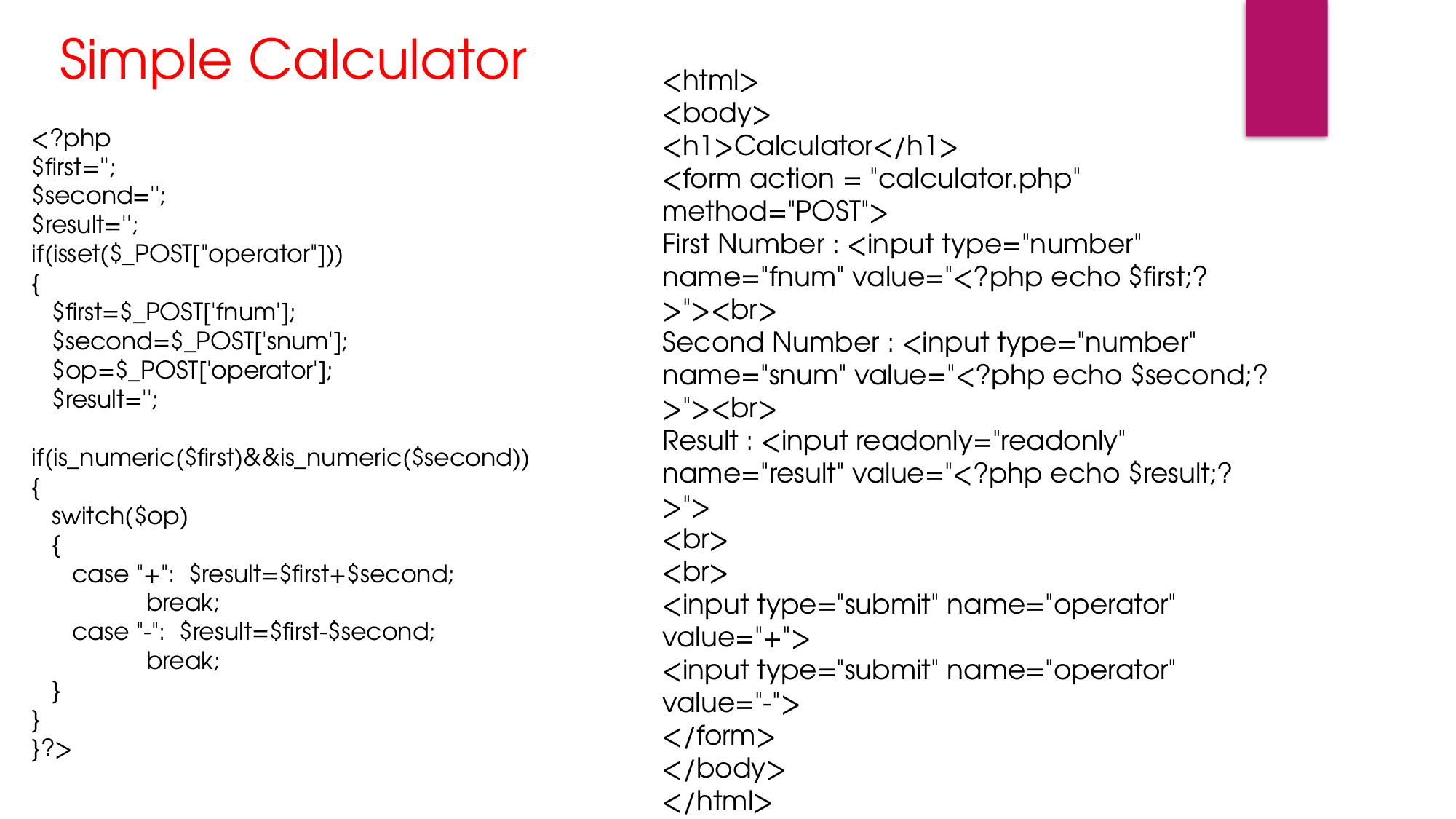

Simple Calculator
<html>
<body>
<h1>Calculator</h1>
<form action = "calculator.php" method="POST">
First Number : <input type="number" name="fnum" value="<?php echo $first;?>"><br>
Second Number : <input type="number" name="snum" value="<?php echo $second;?>"><br>
Result : <input readonly="readonly" name="result" value="<?php echo $result;?>">
<br>
<br>
<input type="submit" name="operator" value="+">
<input type="submit" name="operator" value="-">
</form>
</body>
</html>
<?php
$first='';
$second='';
$result='';
if(isset($_POST["operator"]))
{
   $first=$_POST['fnum'];
   $second=$_POST['snum'];
   $op=$_POST['operator'];
   $result='';

if(is_numeric($first)&&is_numeric($second))
{
   switch($op)
   {
      case "+":  $result=$first+$second;
                 break;
      case "-":  $result=$first-$second;
                 break;
   }
}
}?>